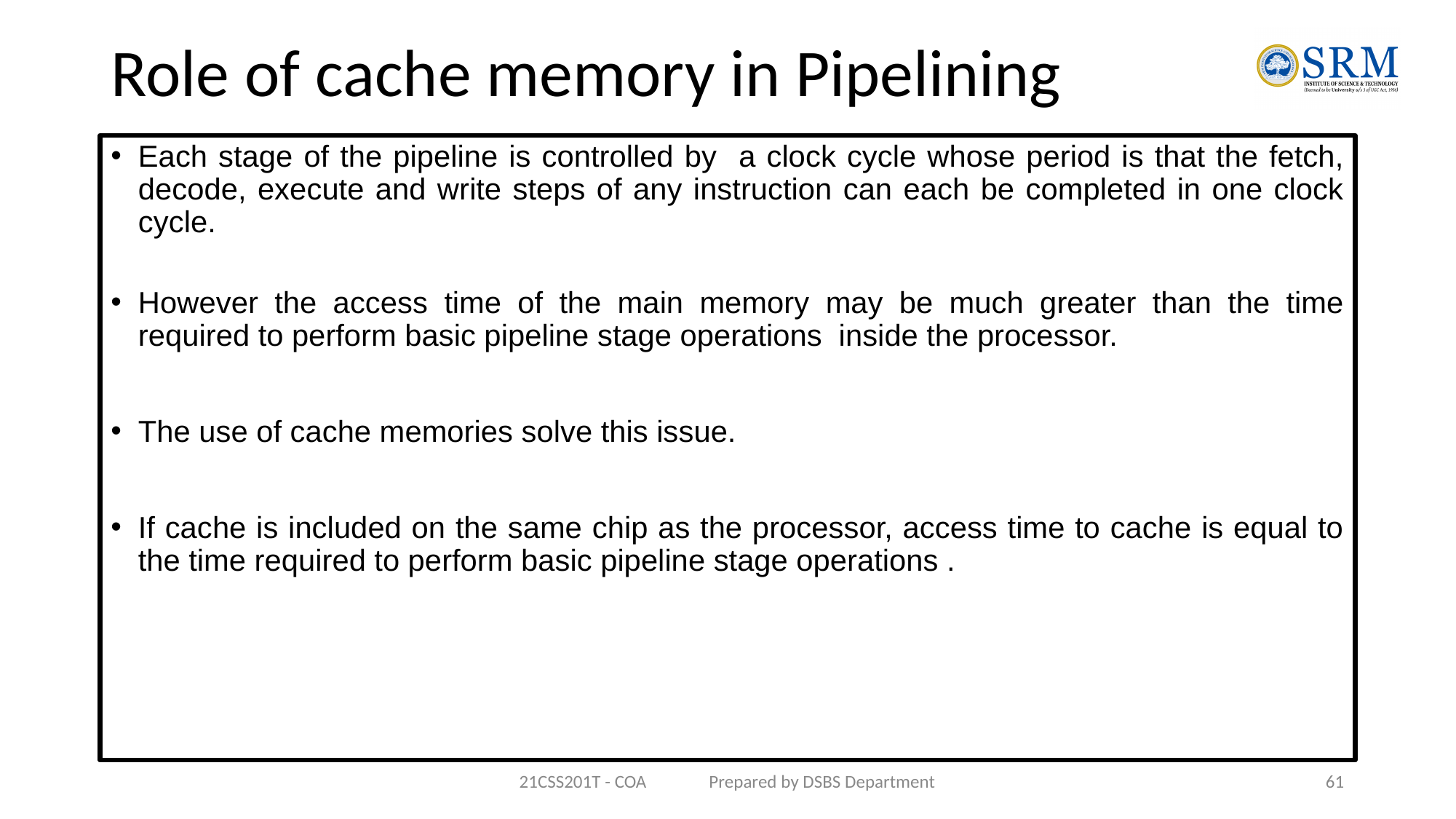

# Role of cache memory in Pipelining
Each stage of the pipeline is controlled by  a clock cycle whose period is that the fetch, decode, execute and write steps of any instruction can each be completed in one clock cycle.

However the access time of the main memory may be much greater than the time required to perform basic pipeline stage operations  inside the processor.

The use of cache memories solve this issue.

If cache is included on the same chip as the processor, access time to cache is equal to the time required to perform basic pipeline stage operations .

21CSS201T - COA               Prepared by DSBS Department
61